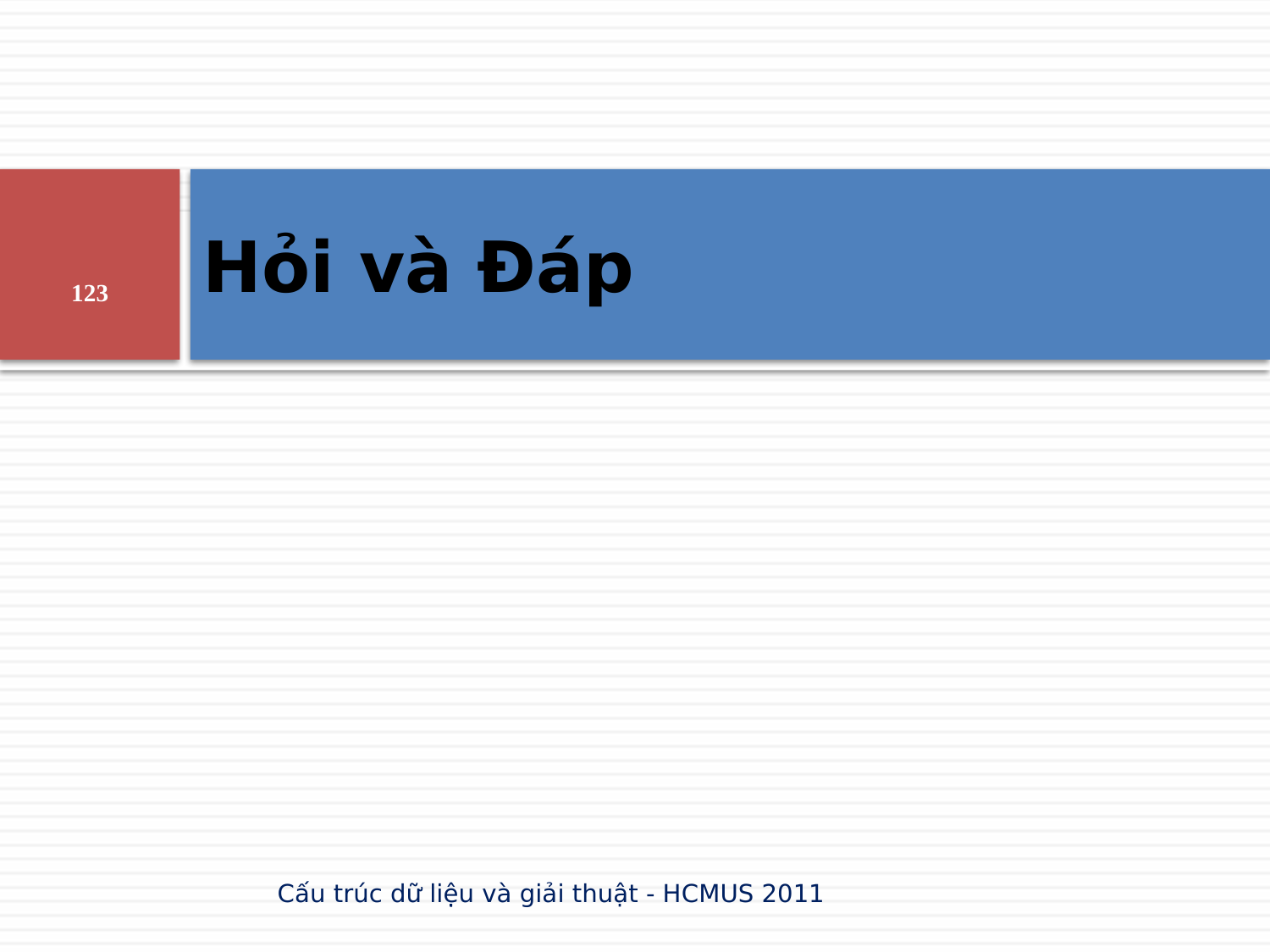

# Hỏi và Đáp
123

Cấu trúc dữ liệu và giải thuật - HCMUS 2011